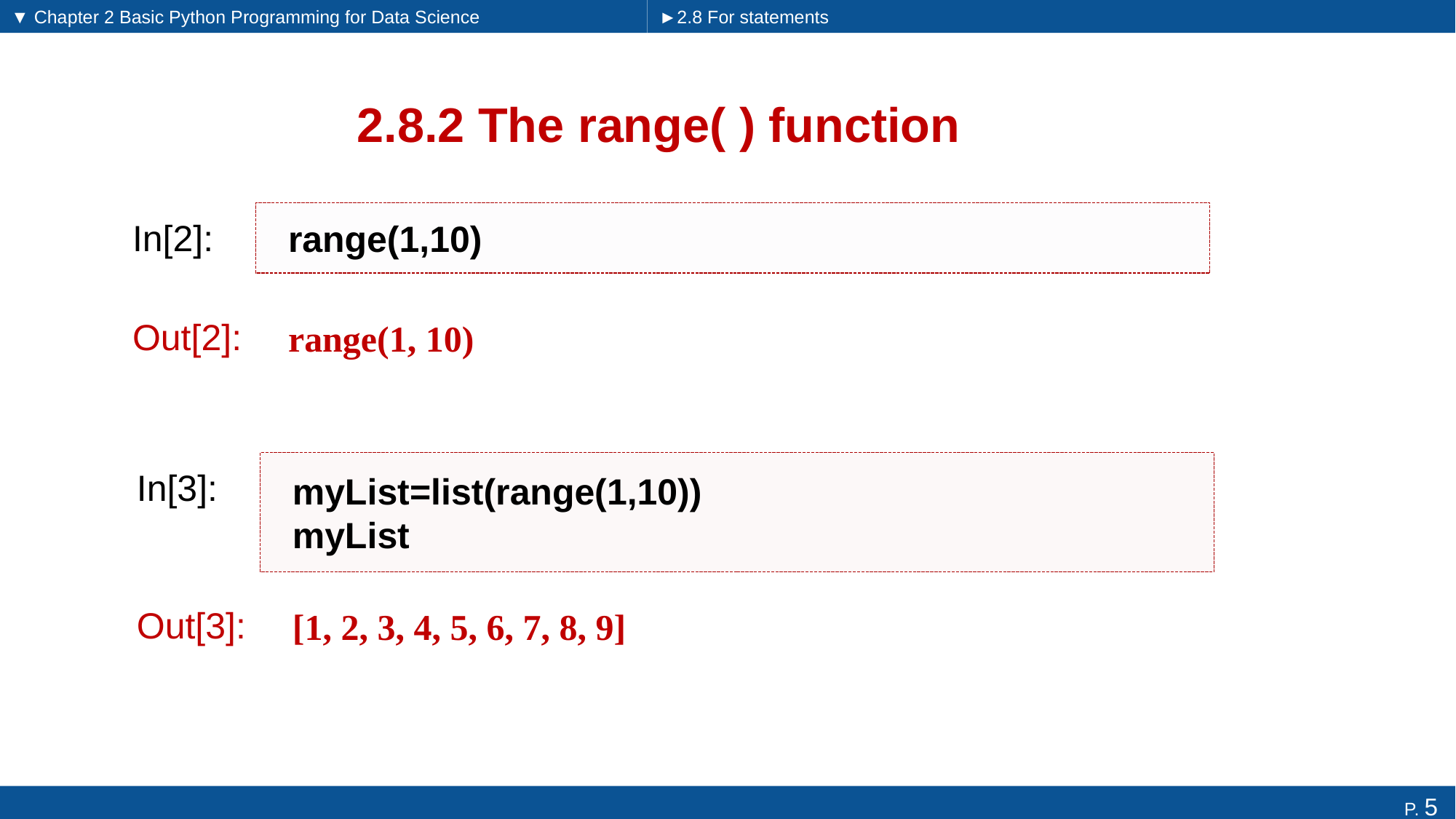

▼ Chapter 2 Basic Python Programming for Data Science
►2.8 For statements

# 2.8.2 The range( ) function
range(1,10)
In[2]:
range(1, 10)
Out[2]:
myList=list(range(1,10))
myList
In[3]:
[1, 2, 3, 4, 5, 6, 7, 8, 9]
Out[3]: